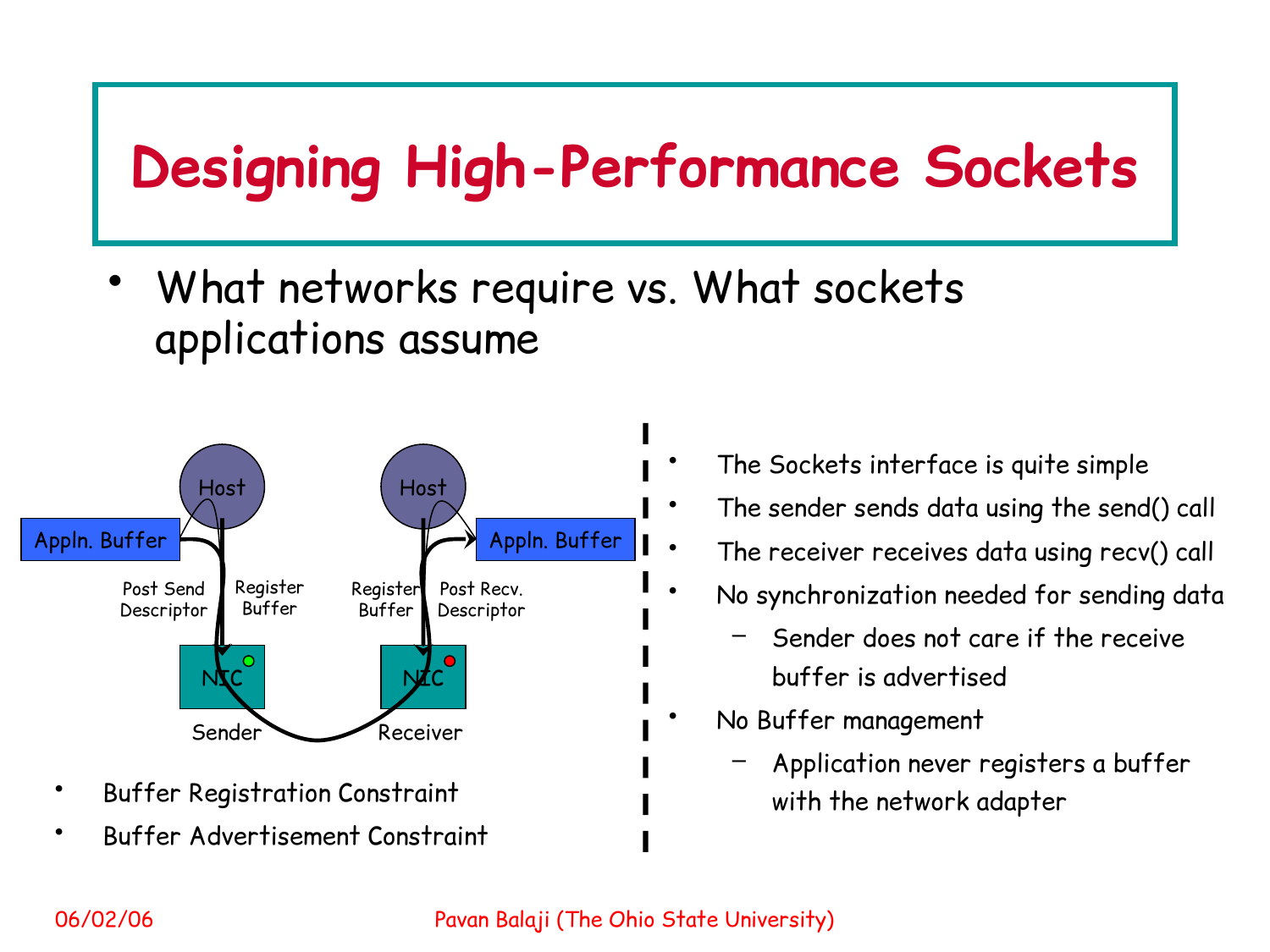

# Designing High-Performance Sockets
What networks require vs. What sockets applications assume

The Sockets interface is quite simple
The sender sends data using the send() call
The receiver receives data using recv() call
No synchronization needed for sending data
Sender does not care if the receive buffer is advertised
No Buffer management
Application never registers a buffer with the network adapter
Host
Host

Appln. Buffer

Appln. Buffer

Register Buffer
Post Send Descriptor
Register Buffer
Post Recv. Descriptor
NIC
NIC

Sender
Receiver
Buffer Registration Constraint
Buffer Advertisement Constraint
06/02/06
Pavan Balaji (The Ohio State University)